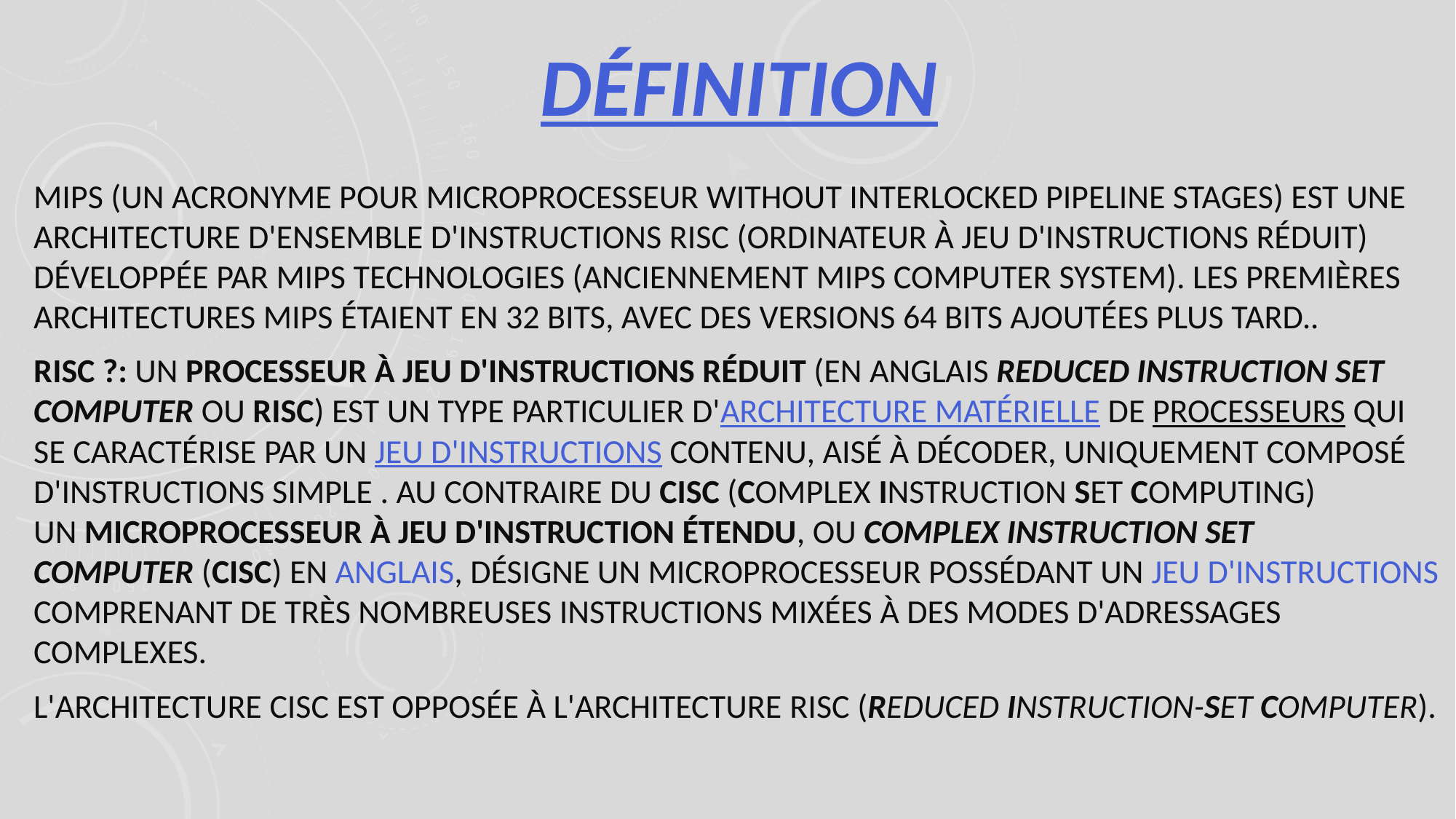

Définition
MIPS (un acronyme pour Microprocesseur without Interlocked Pipeline Stages) est une architecture d'ensemble d'instructions RISC (ordinateur à jeu d'instructions réduit) développée par MIPS Technologies (anciennement MIPS Computer System). Les premières architectures MIPS étaient en 32 bits, avec des versions 64 bits ajoutées plus tard..
RISC ?: Un processeur à jeu d'instructions réduit (en anglais Reduced instruction set computer ou RISC) est un type particulier d'architecture matérielle de processeurs qui se caractérise par un jeu d'instructions contenu, aisé à décoder, uniquement composé d'instructions simple . Au contraire du CISC (Complex Instruction Set Computing) Un microprocesseur à jeu d'instruction étendu, ou complex instruction set computer (CISC) en anglais, désigne un microprocesseur possédant un jeu d'instructions comprenant de très nombreuses instructions mixées à des modes d'adressages complexes.
L'architecture CISC est opposée à l'architecture RISC (Reduced Instruction-Set Computer).